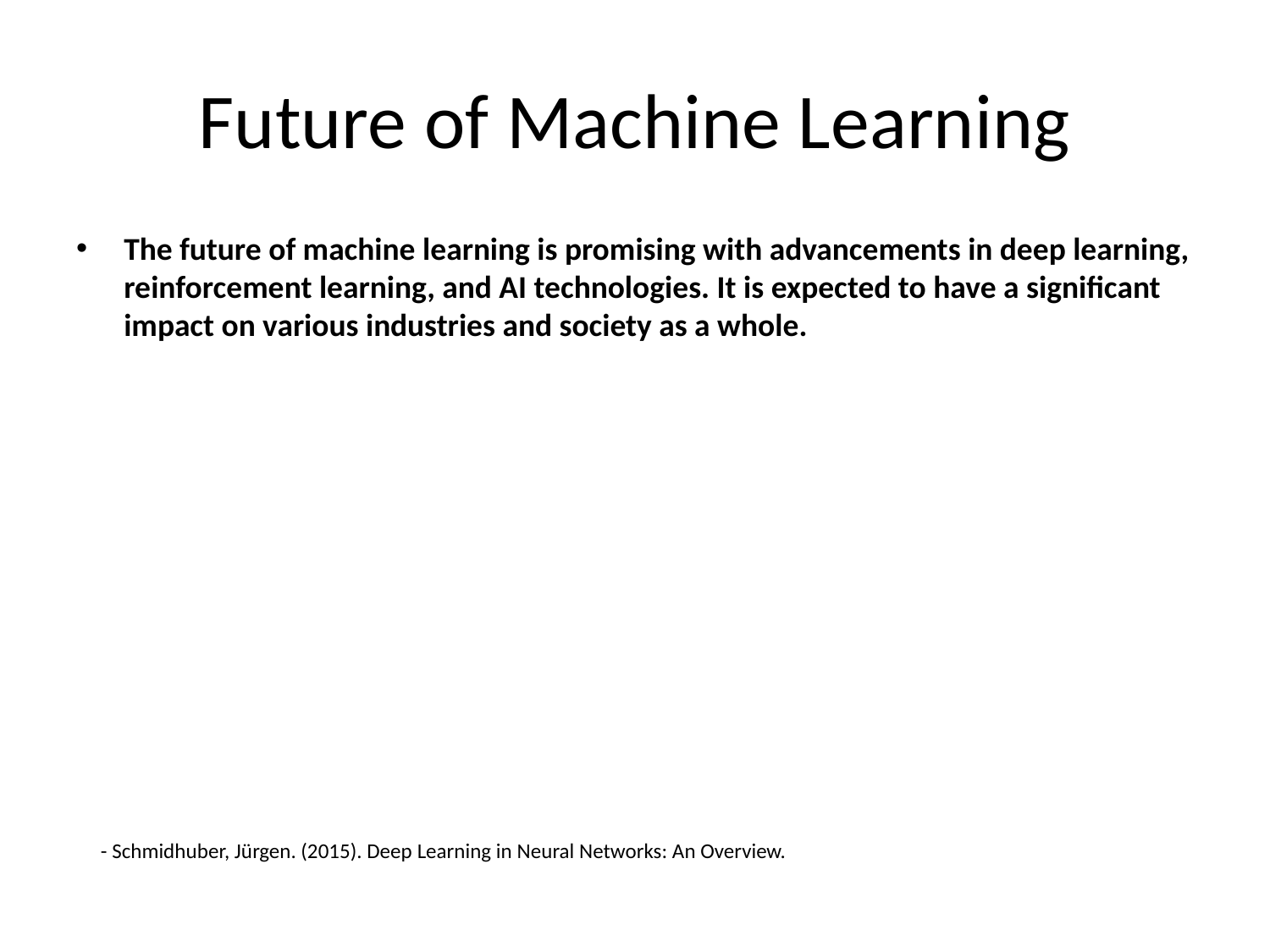

# Future of Machine Learning
The future of machine learning is promising with advancements in deep learning, reinforcement learning, and AI technologies. It is expected to have a significant impact on various industries and society as a whole.

- Schmidhuber, Jürgen. (2015). Deep Learning in Neural Networks: An Overview.